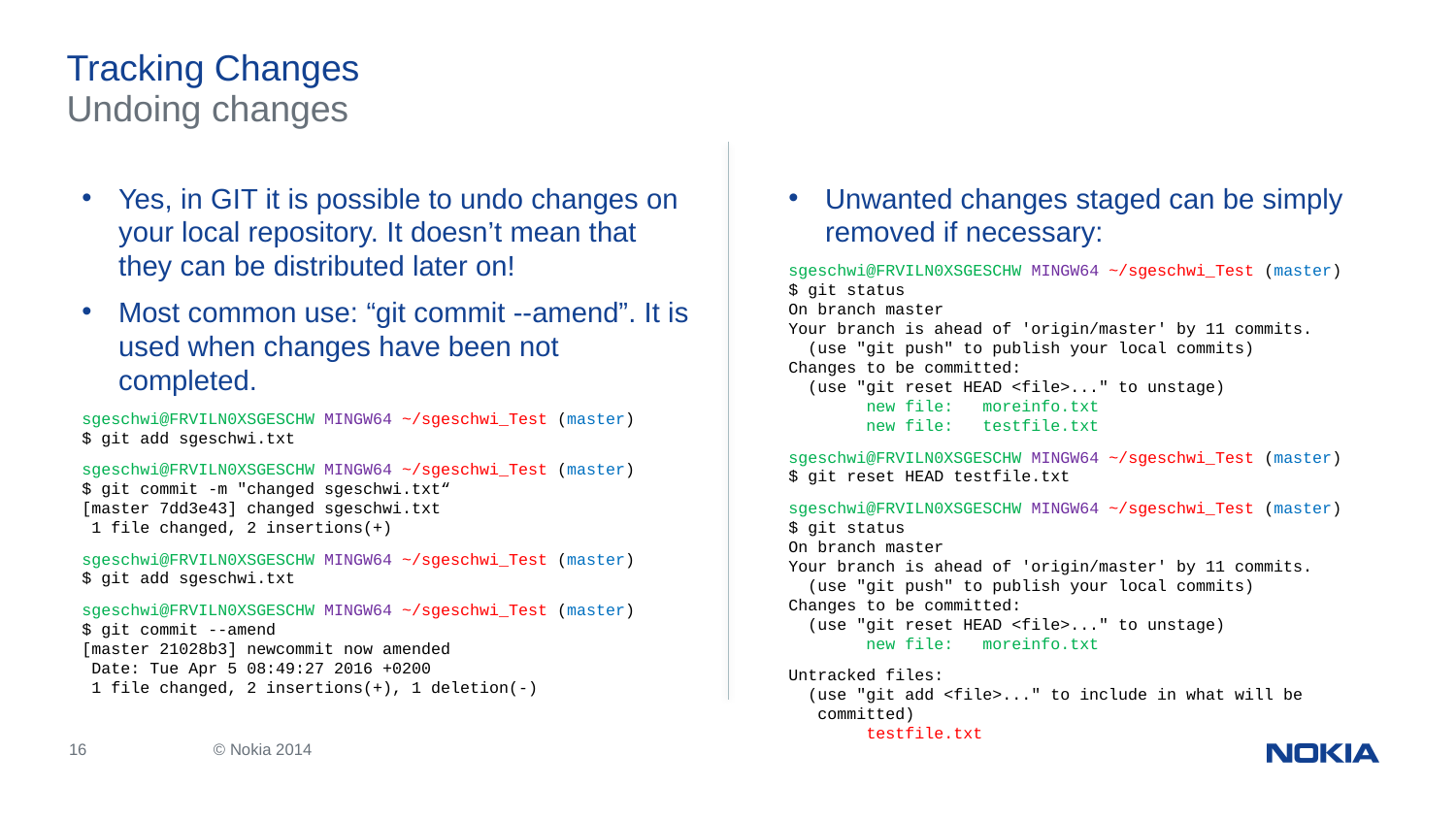

# Tracking Changes
Undoing changes
Yes, in GIT it is possible to undo changes on your local repository. It doesn’t mean that they can be distributed later on!
Most common use: “git commit --amend”. It is used when changes have been not completed.
sgeschwi@FRVILN0XSGESCHW MINGW64 ~/sgeschwi_Test (master)
$ git add sgeschwi.txt
sgeschwi@FRVILN0XSGESCHW MINGW64 ~/sgeschwi_Test (master)
$ git commit -m "changed sgeschwi.txt“
[master 7dd3e43] changed sgeschwi.txt
 1 file changed, 2 insertions(+)
sgeschwi@FRVILN0XSGESCHW MINGW64 ~/sgeschwi_Test (master)
$ git add sgeschwi.txt
sgeschwi@FRVILN0XSGESCHW MINGW64 ~/sgeschwi_Test (master)
$ git commit --amend
[master 21028b3] newcommit now amended
 Date: Tue Apr 5 08:49:27 2016 +0200
 1 file changed, 2 insertions(+), 1 deletion(-)

Unwanted changes staged can be simply removed if necessary:
sgeschwi@FRVILN0XSGESCHW MINGW64 ~/sgeschwi_Test (master)
$ git status
On branch master
Your branch is ahead of 'origin/master' by 11 commits.
  (use "git push" to publish your local commits)
Changes to be committed:
  (use "git reset HEAD <file>..." to unstage)
        new file:   moreinfo.txt
        new file:   testfile.txt
sgeschwi@FRVILN0XSGESCHW MINGW64 ~/sgeschwi_Test (master)
$ git reset HEAD testfile.txt
sgeschwi@FRVILN0XSGESCHW MINGW64 ~/sgeschwi_Test (master)
$ git status
On branch master
Your branch is ahead of 'origin/master' by 11 commits.
  (use "git push" to publish your local commits)
Changes to be committed:
  (use "git reset HEAD <file>..." to unstage)
        new file:   moreinfo.txt
Untracked files:
  (use "git add <file>..." to include in what will be
   committed)
        testfile.txt